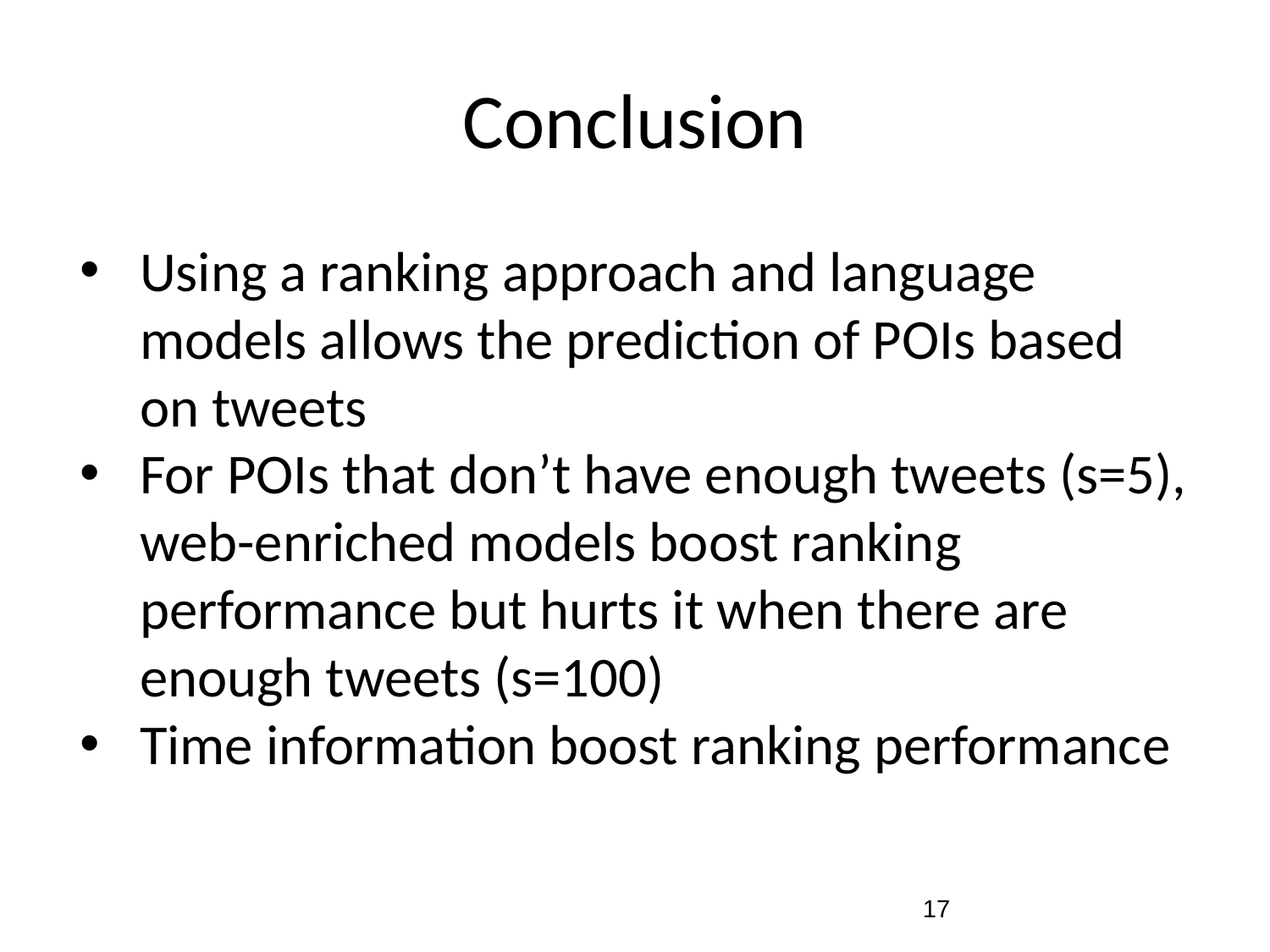

# Conclusion
Using a ranking approach and language models allows the prediction of POIs based on tweets
For POIs that don’t have enough tweets (s=5), web-enriched models boost ranking performance but hurts it when there are enough tweets (s=100)
Time information boost ranking performance
17